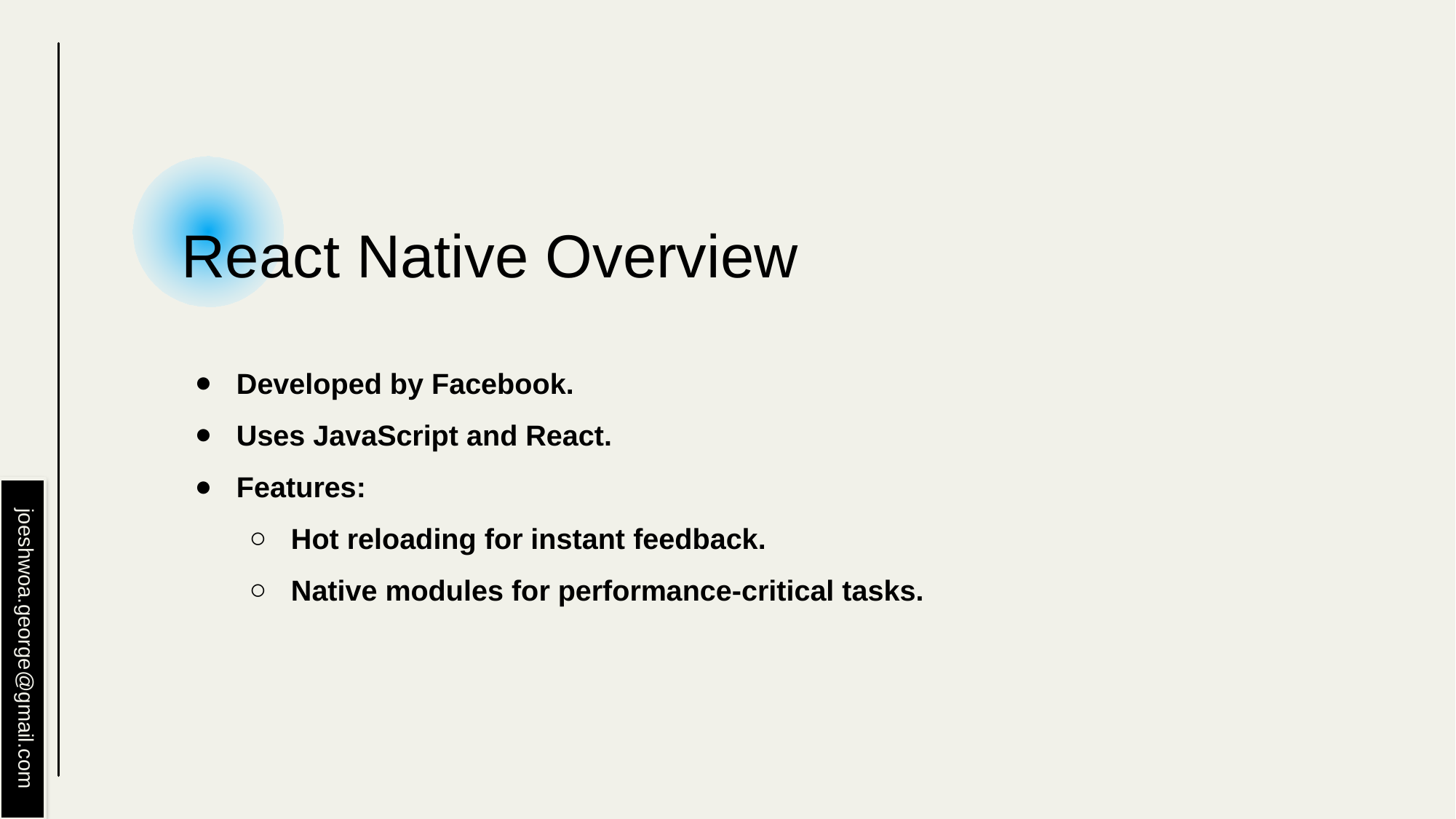

# React Native Overview
Developed by Facebook.
Uses JavaScript and React.
Features:
Hot reloading for instant feedback.
Native modules for performance-critical tasks.
joeshwoa.george@gmail.com